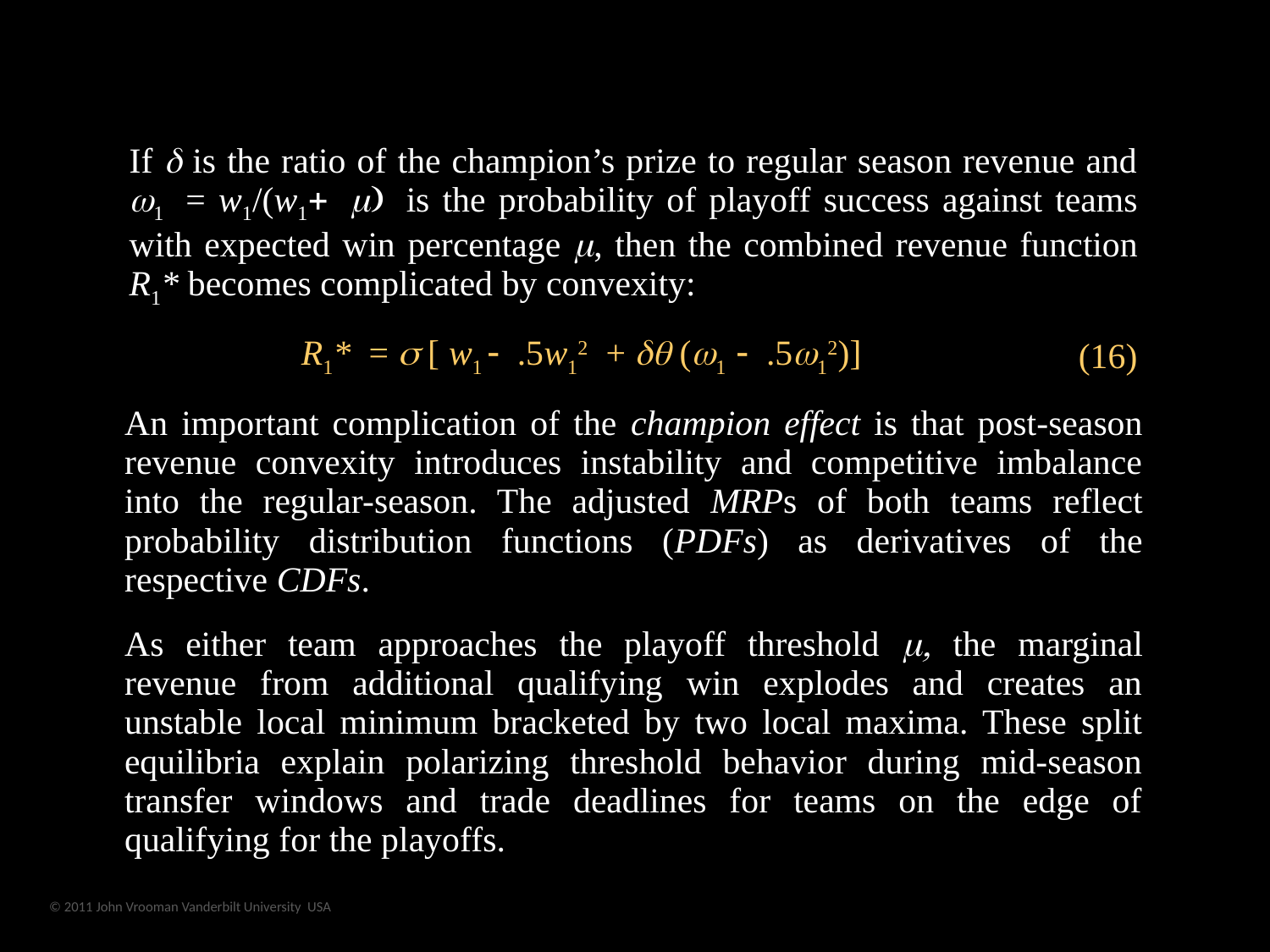

| If δ is the ratio of the champion’s prize to regular season revenue and ω1 = w1/(w1+ μ) is the probability of playoff success against teams with expected win percentage μ, then the combined revenue function R1\* becomes complicated by convexity: |  |
| --- | --- |
| R1\* = σ [ w1 − .5w12 + δθ (ω1 − .5ω12)] | (16) |
| An important complication of the champion effect is that post-season revenue convexity introduces instability and competitive imbalance into the regular-season. The adjusted MRPs of both teams reflect probability distribution functions (PDFs) as derivatives of the respective CDFs. As either team approaches the playoff threshold μ, the marginal revenue from additional qualifying win explodes and creates an unstable local minimum bracketed by two local maxima. These split equilibria explain polarizing threshold behavior during mid-season transfer windows and trade deadlines for teams on the edge of qualifying for the playoffs. |  |
© 2011 John Vrooman Vanderbilt University  USA